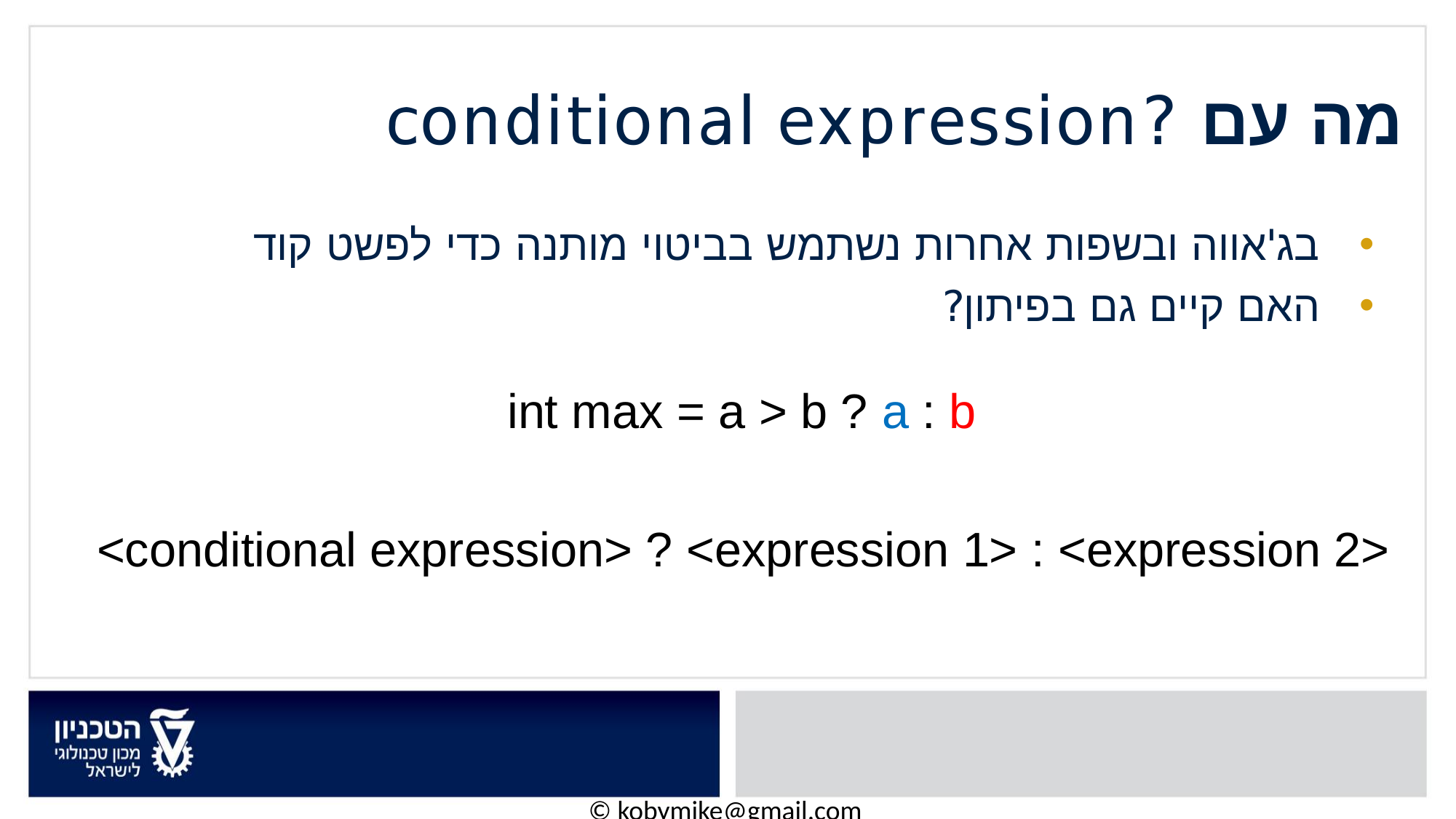

# מה עם ?conditional expression
בג'אווה ובשפות אחרות נשתמש בביטוי מותנה כדי לפשט קוד
האם קיים גם בפיתון?
int max = a > b ? a : b
<conditional expression> ? <expression 1> : <expression 2>